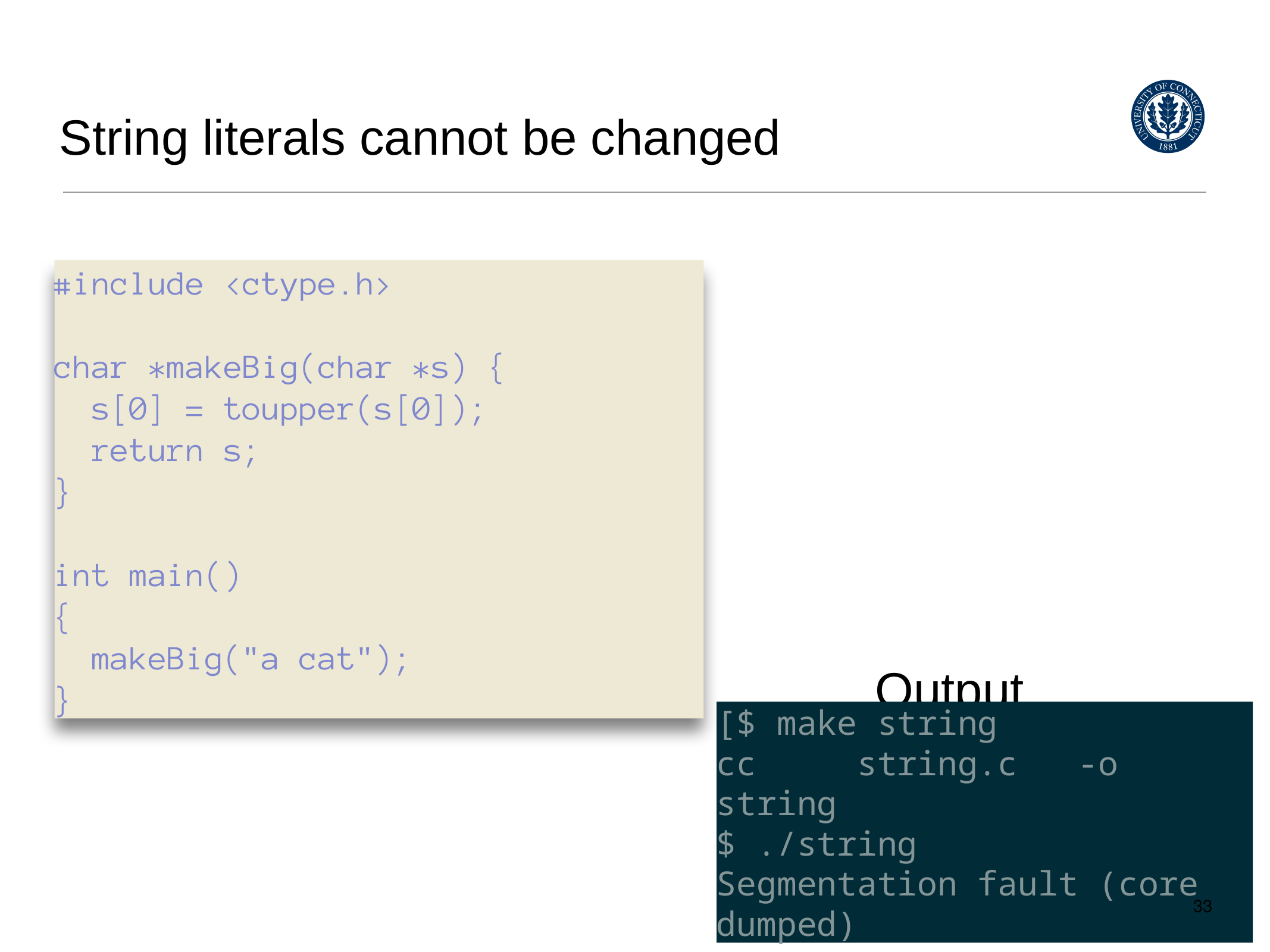

# String literals cannot be changed
#include <ctype.h>

char *makeBig(char *s) {
  s[0] = toupper(s[0]);
  return s;
}

int main()
{
  makeBig("a cat");
}
Output
[$ make string
cc     string.c   -o string
$ ./string
Segmentation fault (core dumped)
33